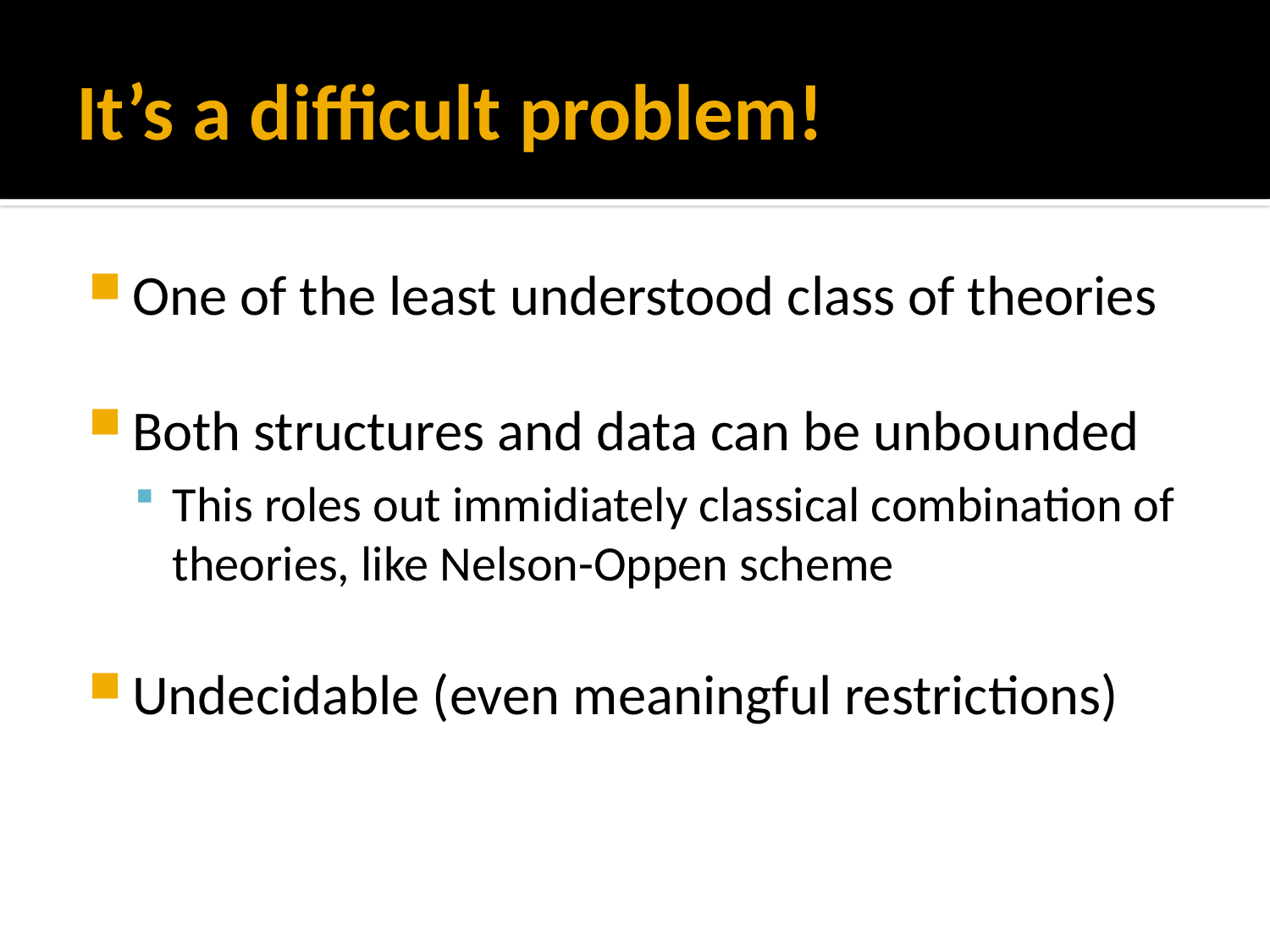

# It’s a difficult problem!
One of the least understood class of theories

Both structures and data can be unbounded
This roles out immidiately classical combination of theories, like Nelson-Oppen scheme

Undecidable (even meaningful restrictions)